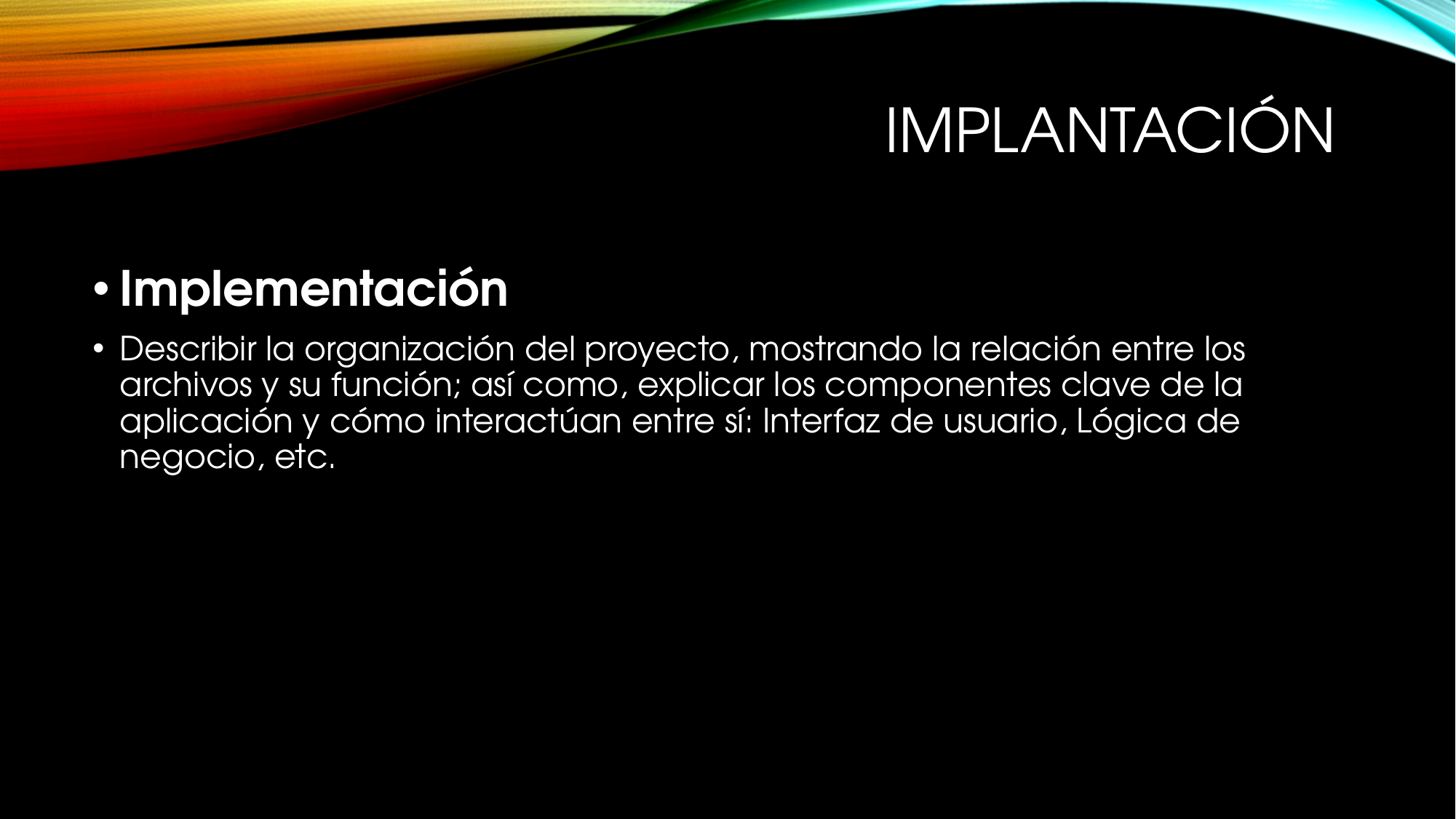

# Implantación
Implementación
Describir la organización del proyecto, mostrando la relación entre los archivos y su función; así como, explicar los componentes clave de la aplicación y cómo interactúan entre sí: Interfaz de usuario, Lógica de negocio, etc.